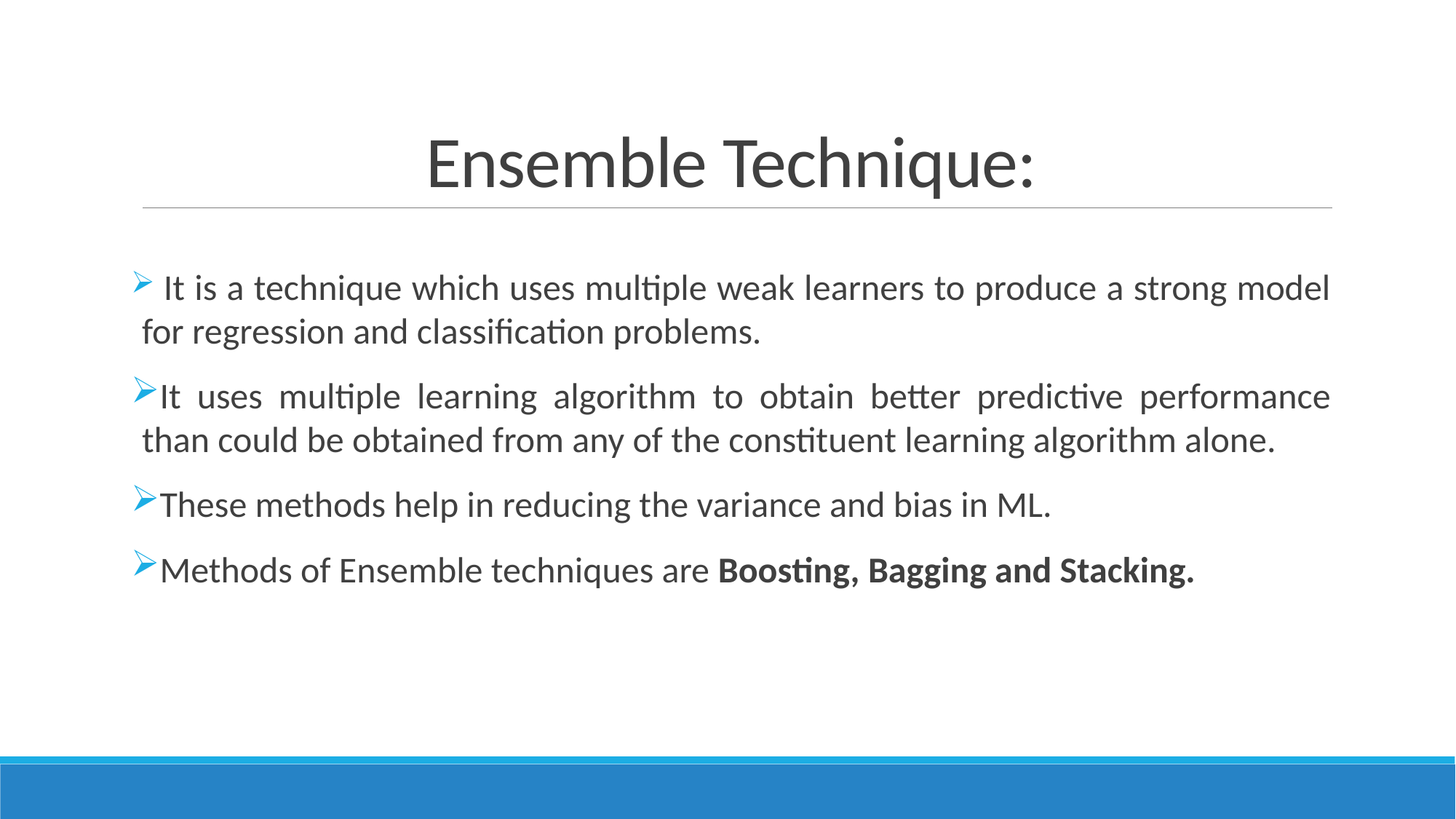

# Ensemble Technique:
 It is a technique which uses multiple weak learners to produce a strong model for regression and classification problems.
It uses multiple learning algorithm to obtain better predictive performance than could be obtained from any of the constituent learning algorithm alone.
These methods help in reducing the variance and bias in ML.
Methods of Ensemble techniques are Boosting, Bagging and Stacking.